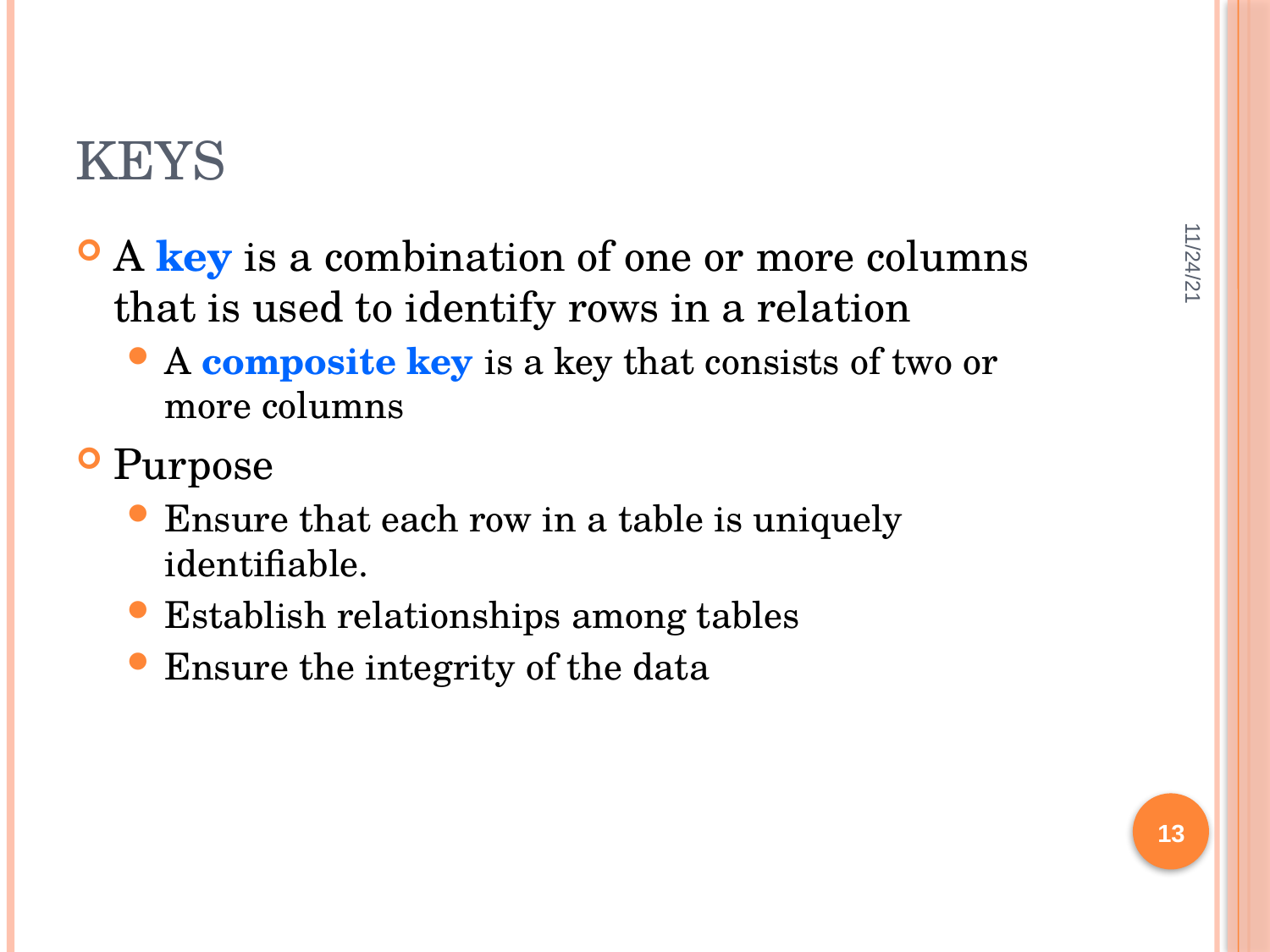

# Keys
11/24/21
A key is a combination of one or more columns that is used to identify rows in a relation
A composite key is a key that consists of two or more columns
Purpose
Ensure that each row in a table is uniquely identifiable.
Establish relationships among tables
Ensure the integrity of the data

13